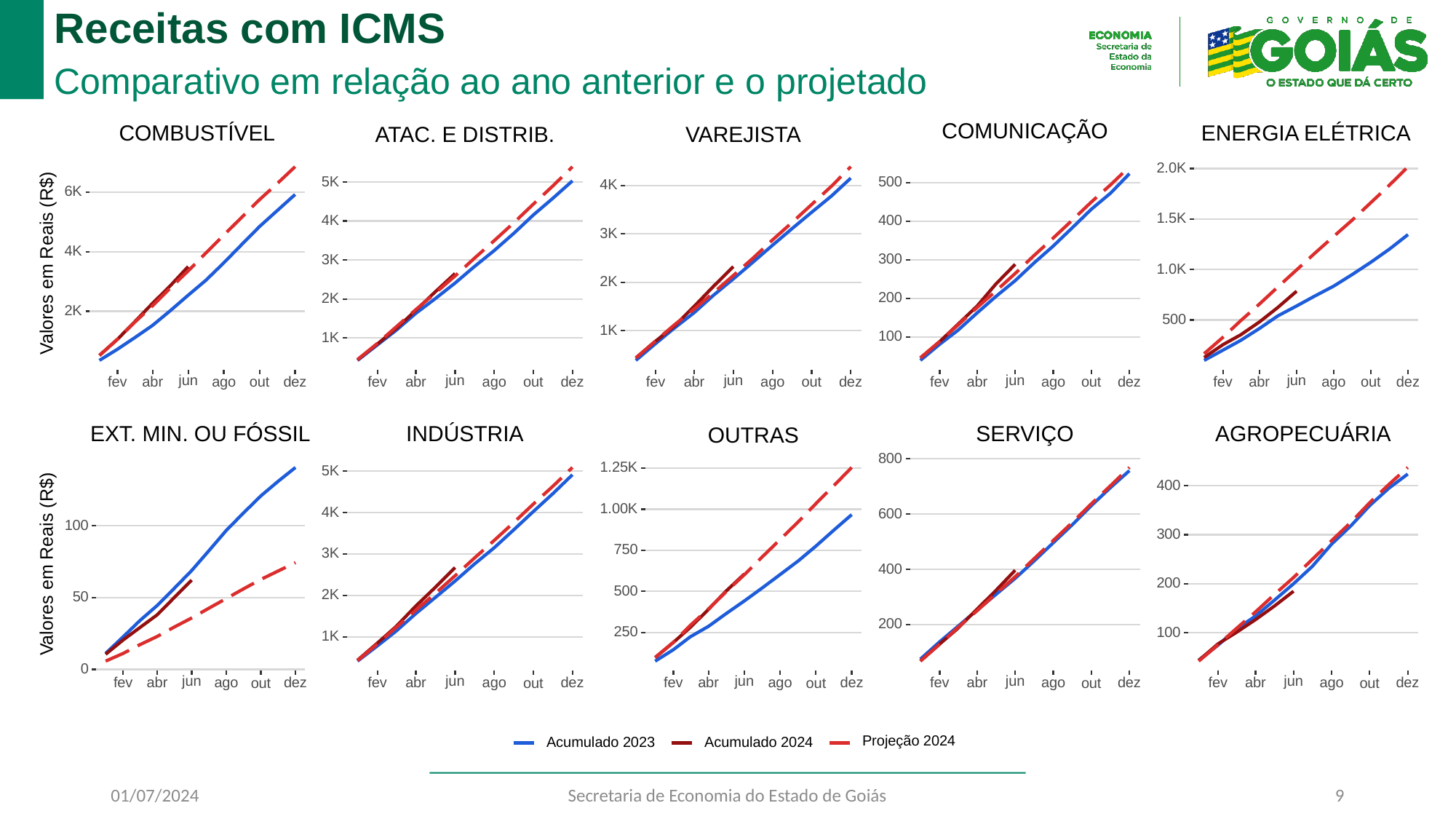

# Receitas com ICMS
Comparativo em relação ao ano anterior e o projetado

COMUNICAÇÃO
COMBUSTÍVEL
ENERGIA ELÉTRICA
ATAC. E DISTRIB.
VAREJISTA
2.0K

5K
500

4K

6K

1.5K
400
4K

3K

4K

300
Valores em Reais (R$)
3K

1.0K

2K

200
2K

2K

500

1K

100
1K

jun
jun
jun
jun
jun
ago
ago
ago
ago
ago
fev
fev
fev
fev
fev
abr
dez
abr
dez
abr
dez
abr
dez
abr
dez
out
out
out
out
out

SERVIÇO
EXT. MIN. OU FÓSSIL
INDÚSTRIA
AGROPECUÁRIA
OUTRAS
800

1.25K
5K

400

1.00K
4K
600

100

300

750
3K

Valores em Reais (R$)

400

200

500
2K

50

200

250
100
1K

0

jun
jun
jun
jun
jun
ago
ago
ago
ago
ago
fev
fev
fev
fev
fev
abr
dez
abr
dez
abr
dez
abr
dez
abr
dez
out
out
out
out
out

Projeção 2024
Acumulado 2023
Acumulado 2024

01/07/2024
Secretaria de Economia do Estado de Goiás
9